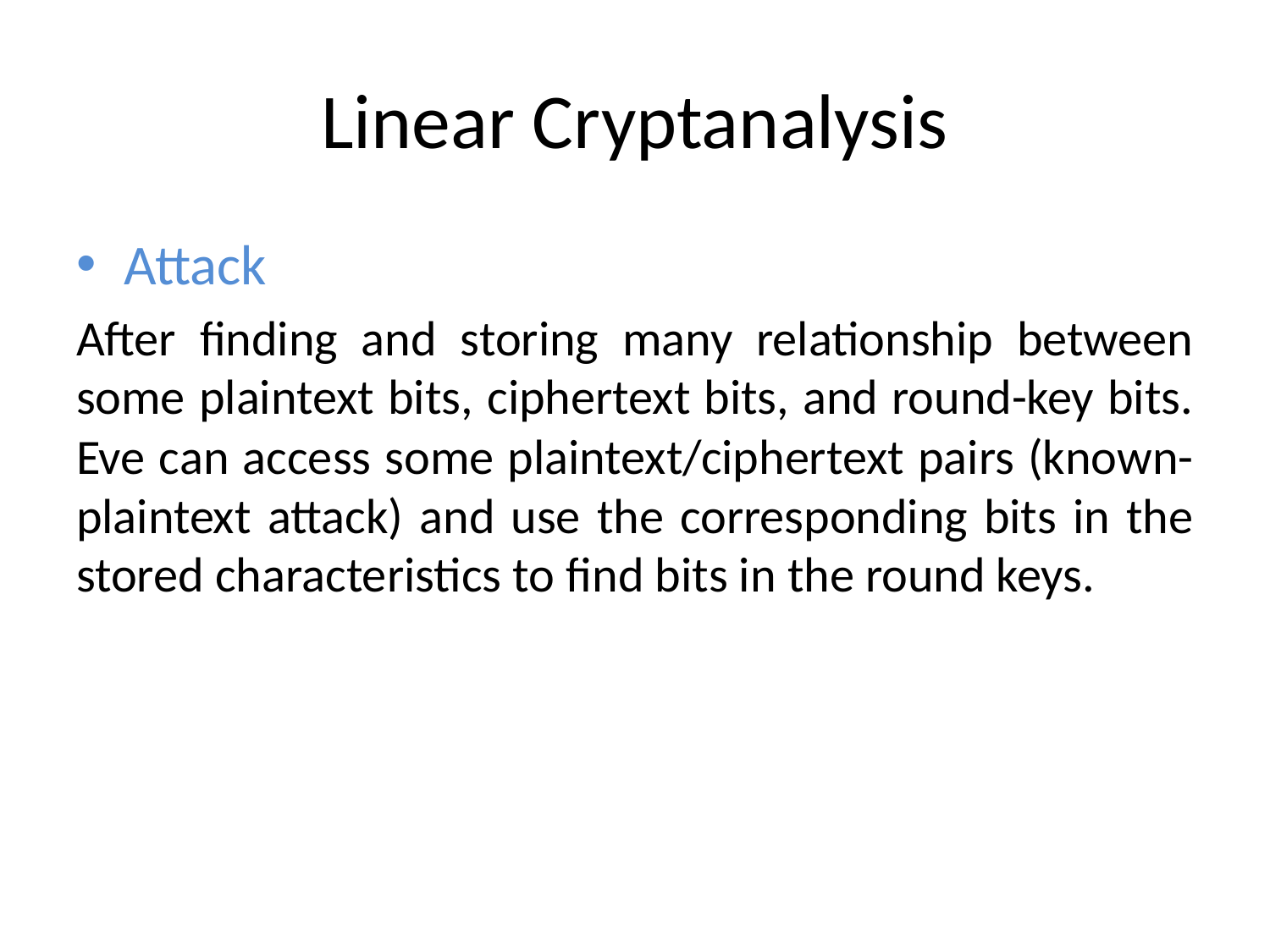

# Linear Cryptanalysis
Attack
After finding and storing many relationship between some plaintext bits, ciphertext bits, and round-key bits. Eve can access some plaintext/ciphertext pairs (known-plaintext attack) and use the corresponding bits in the stored characteristics to find bits in the round keys.